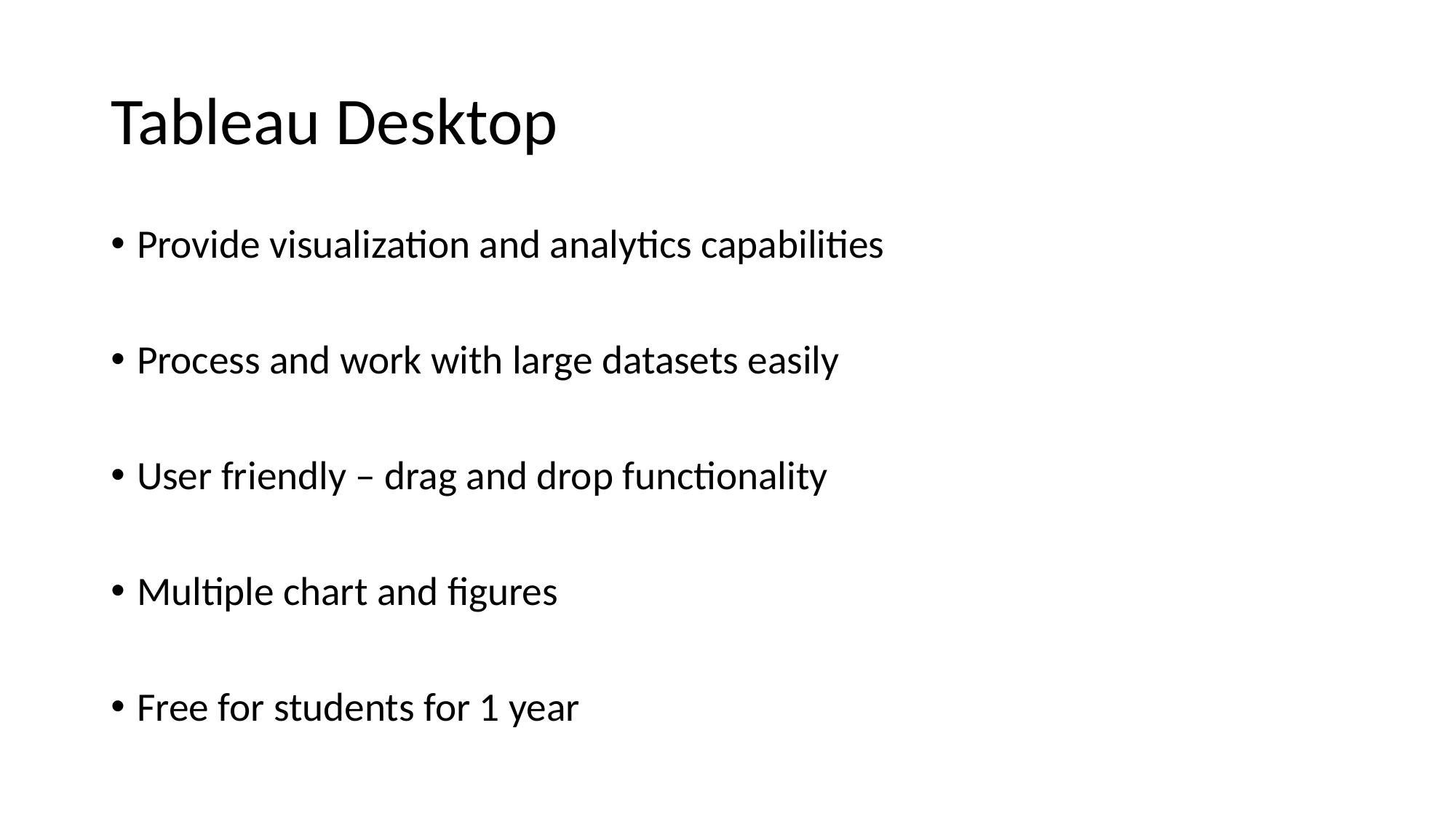

# Tableau Desktop
Provide visualization and analytics capabilities

Process and work with large datasets easily

User friendly – drag and drop functionality

Multiple chart and figures

Free for students for 1 year